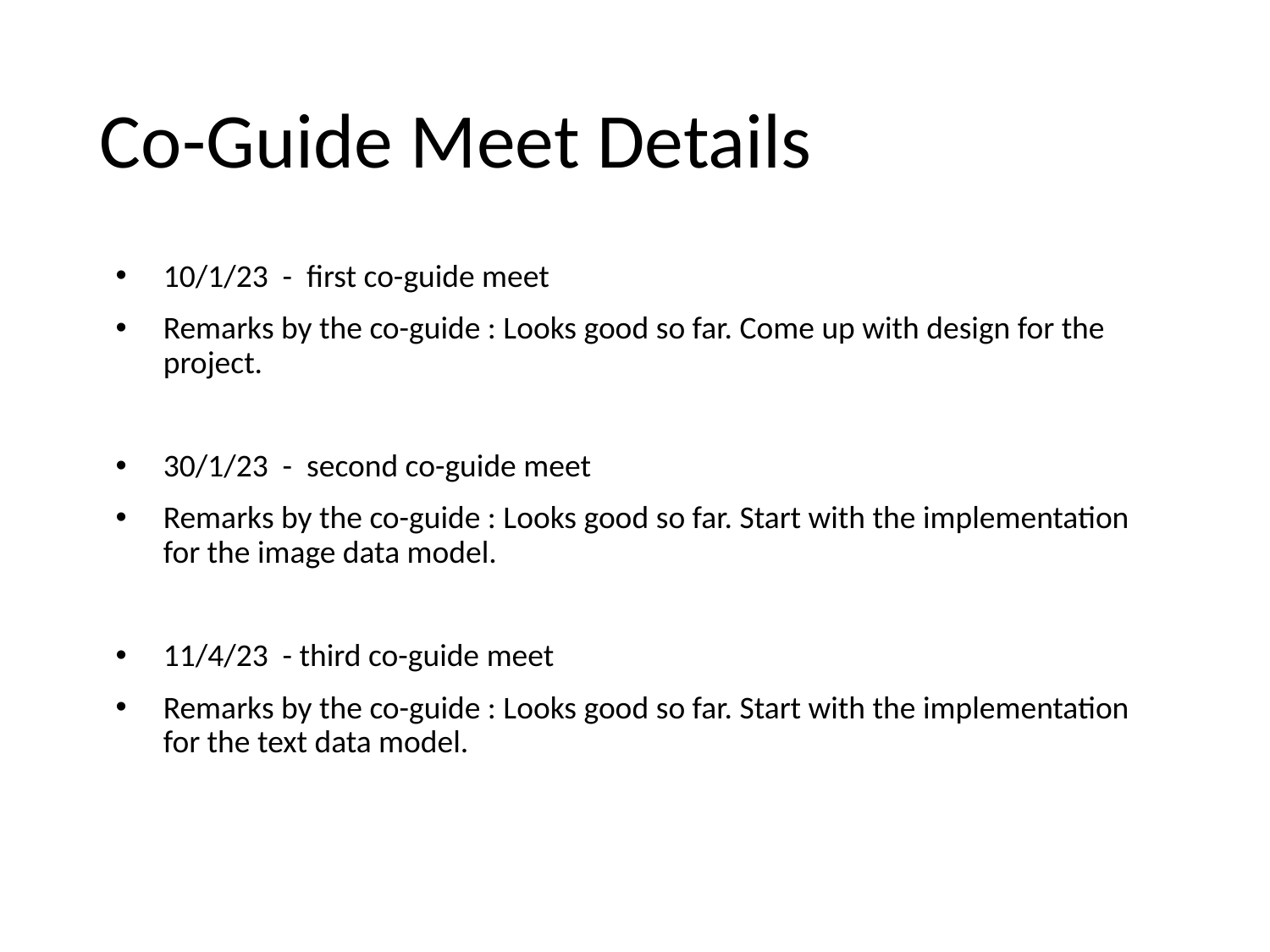

# Co-Guide Meet Details
10/1/23  -  first co-guide meet
Remarks by the co-guide : Looks good so far. Come up with design for the project.

30/1/23  -  second co-guide meet
Remarks by the co-guide : Looks good so far. Start with the implementation for the image data model.

11/4/23  - third co-guide meet
Remarks by the co-guide : Looks good so far. Start with the implementation for the text data model.